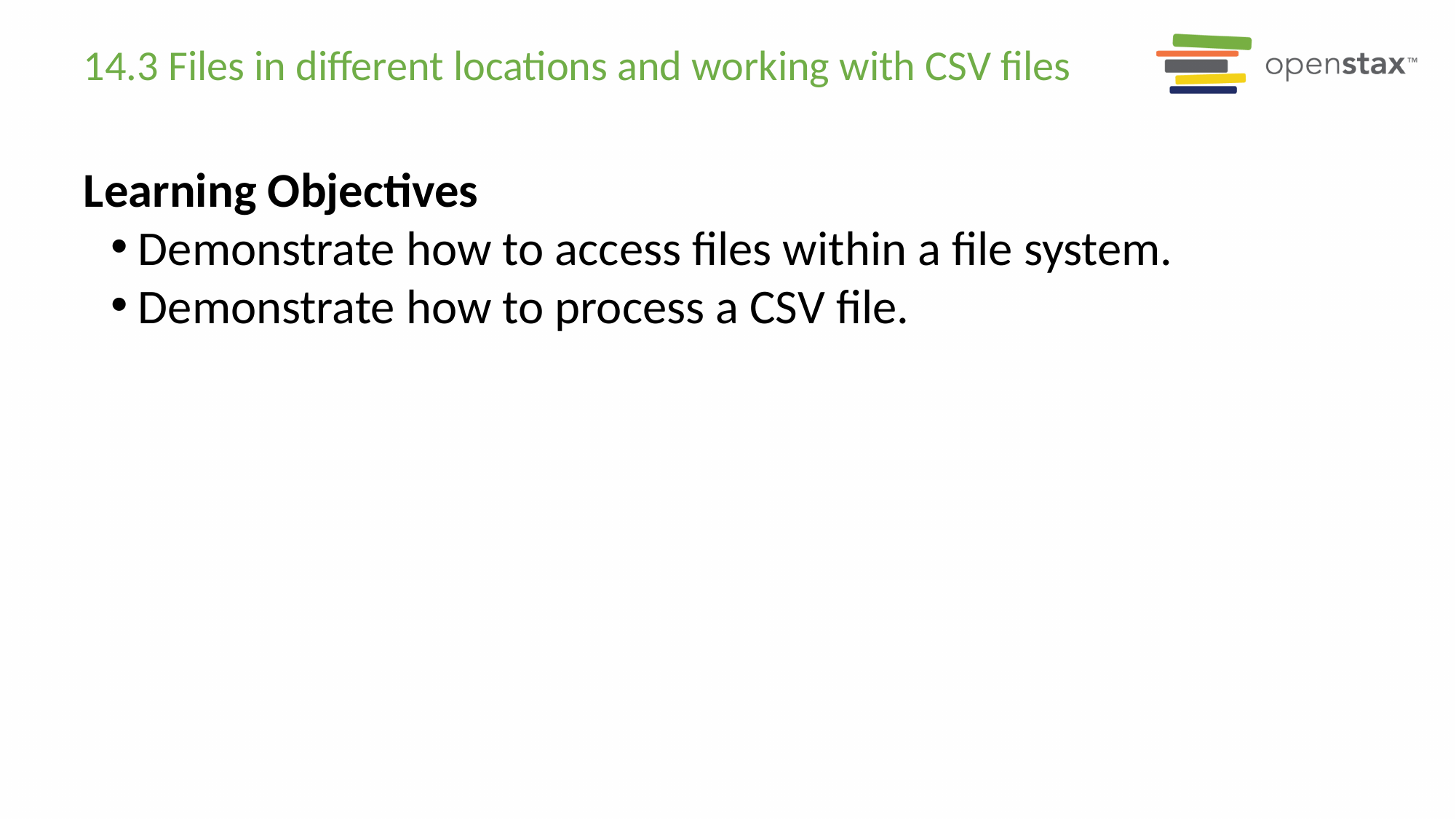

# 14.3 Files in different locations and working with CSV files
Learning Objectives
Demonstrate how to access files within a file system.
Demonstrate how to process a CSV file.